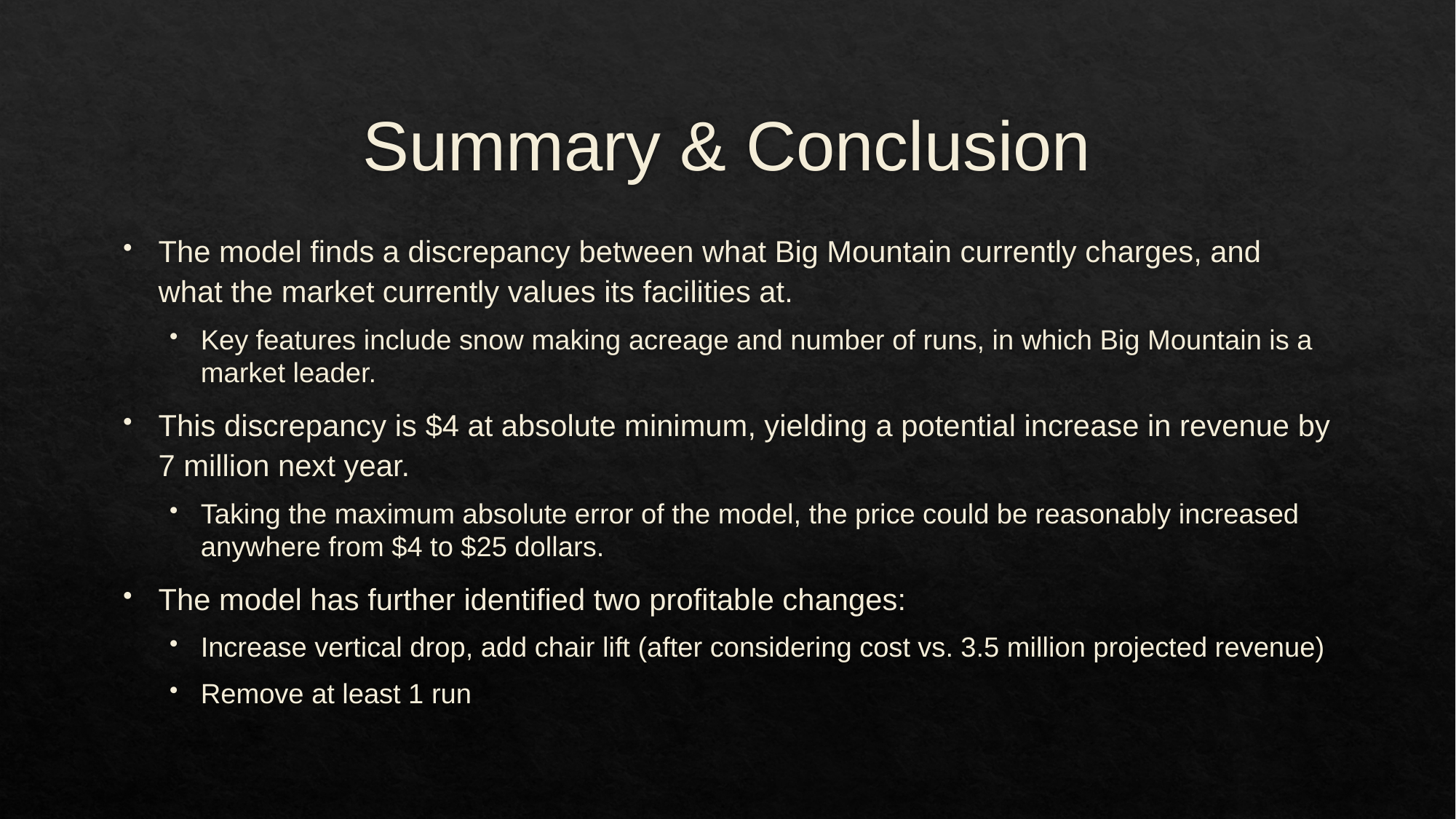

# Summary & Conclusion
The model finds a discrepancy between what Big Mountain currently charges, and what the market currently values its facilities at.
Key features include snow making acreage and number of runs, in which Big Mountain is a market leader.
This discrepancy is $4 at absolute minimum, yielding a potential increase in revenue by 7 million next year.
Taking the maximum absolute error of the model, the price could be reasonably increased anywhere from $4 to $25 dollars.
The model has further identified two profitable changes:
Increase vertical drop, add chair lift (after considering cost vs. 3.5 million projected revenue)
Remove at least 1 run